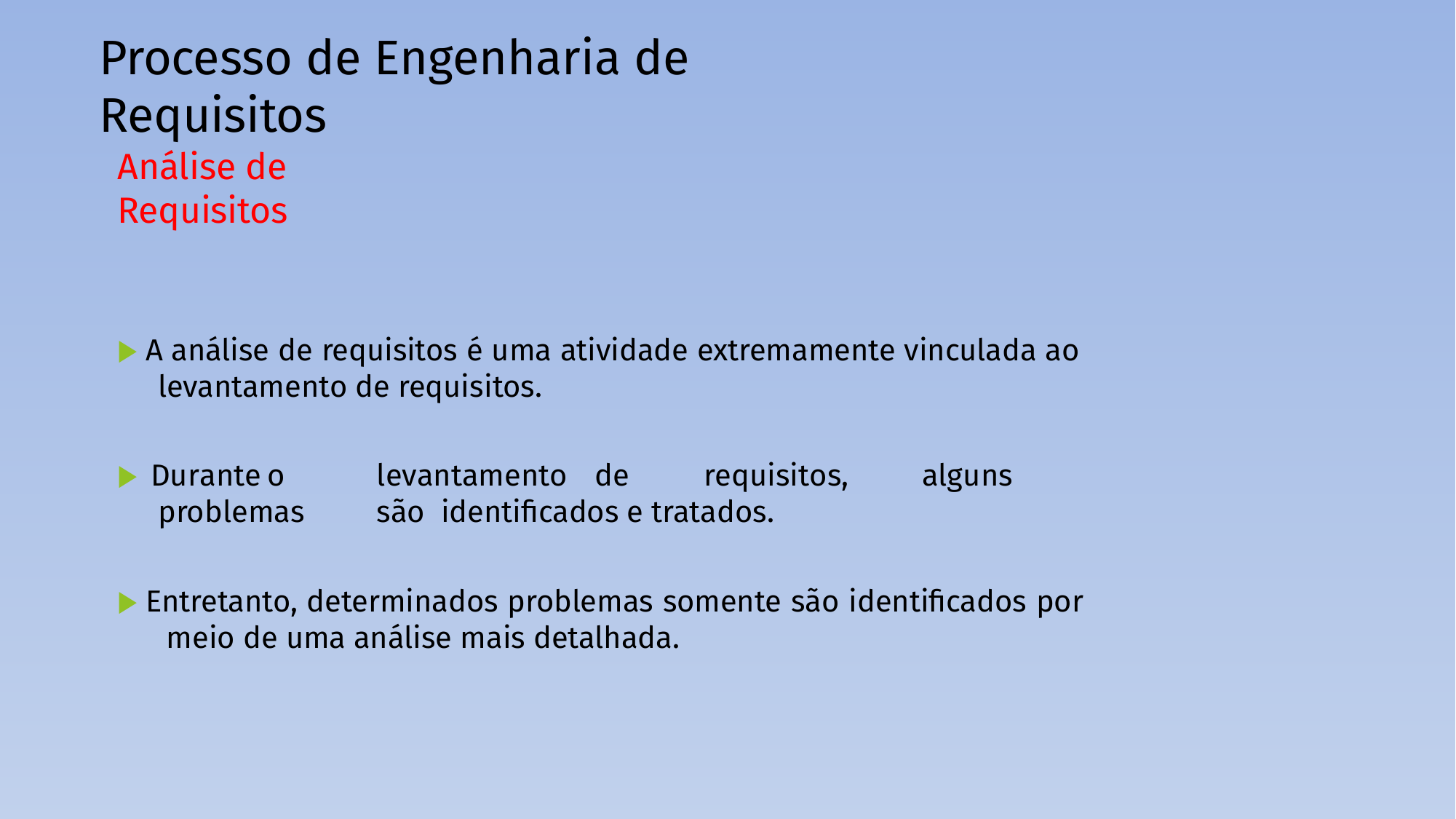

# Processo de Engenharia de Requisitos
Análise de Requisitos
▶ A análise de requisitos é uma atividade extremamente vinculada ao
levantamento de requisitos.

▶ Durante	o	levantamento	de	requisitos,	alguns	problemas	são  identificados e tratados.

▶ Entretanto, determinados problemas somente são identificados por  meio de uma análise mais detalhada.